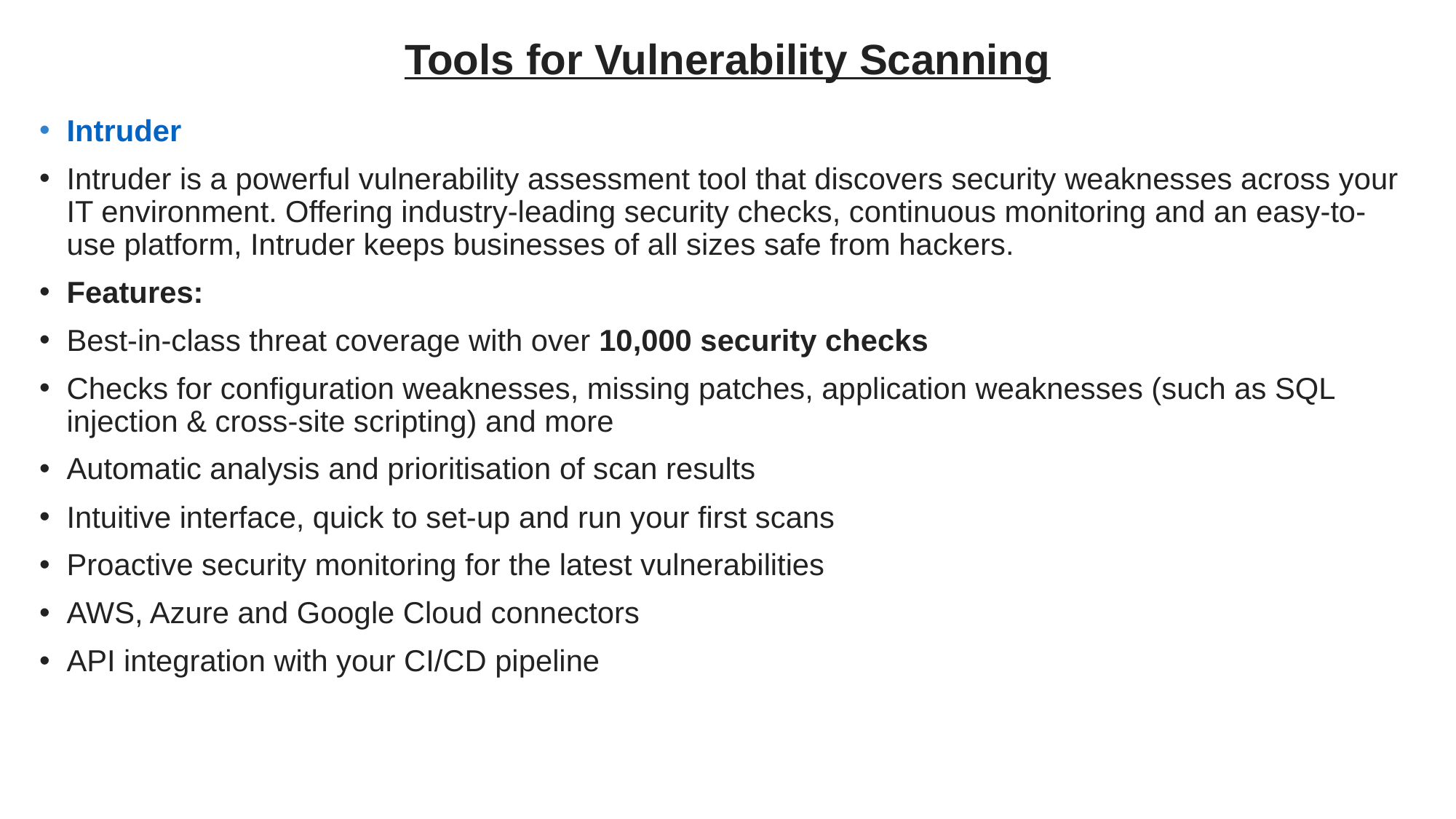

# Tools for Vulnerability Scanning
Intruder
Intruder is a powerful vulnerability assessment tool that discovers security weaknesses across your IT environment. Offering industry-leading security checks, continuous monitoring and an easy-to-use platform, Intruder keeps businesses of all sizes safe from hackers.
Features:
Best-in-class threat coverage with over 10,000 security checks
Checks for configuration weaknesses, missing patches, application weaknesses (such as SQL injection & cross-site scripting) and more
Automatic analysis and prioritisation of scan results
Intuitive interface, quick to set-up and run your first scans
Proactive security monitoring for the latest vulnerabilities
AWS, Azure and Google Cloud connectors
API integration with your CI/CD pipeline